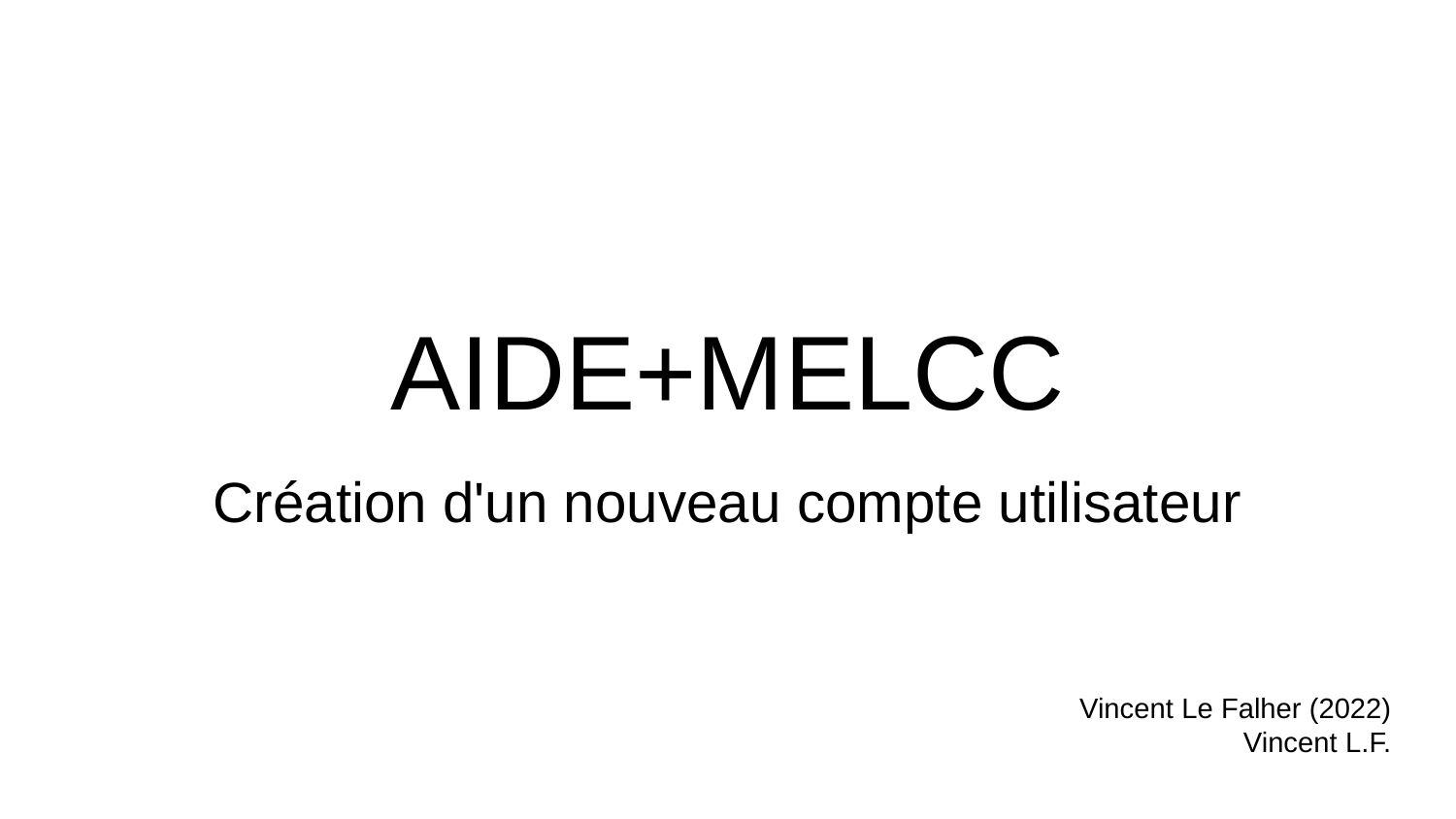

# AIDE+MELCC
Création d'un nouveau compte utilisateur
Vincent Le Falher (2022)
Vincent L.F.